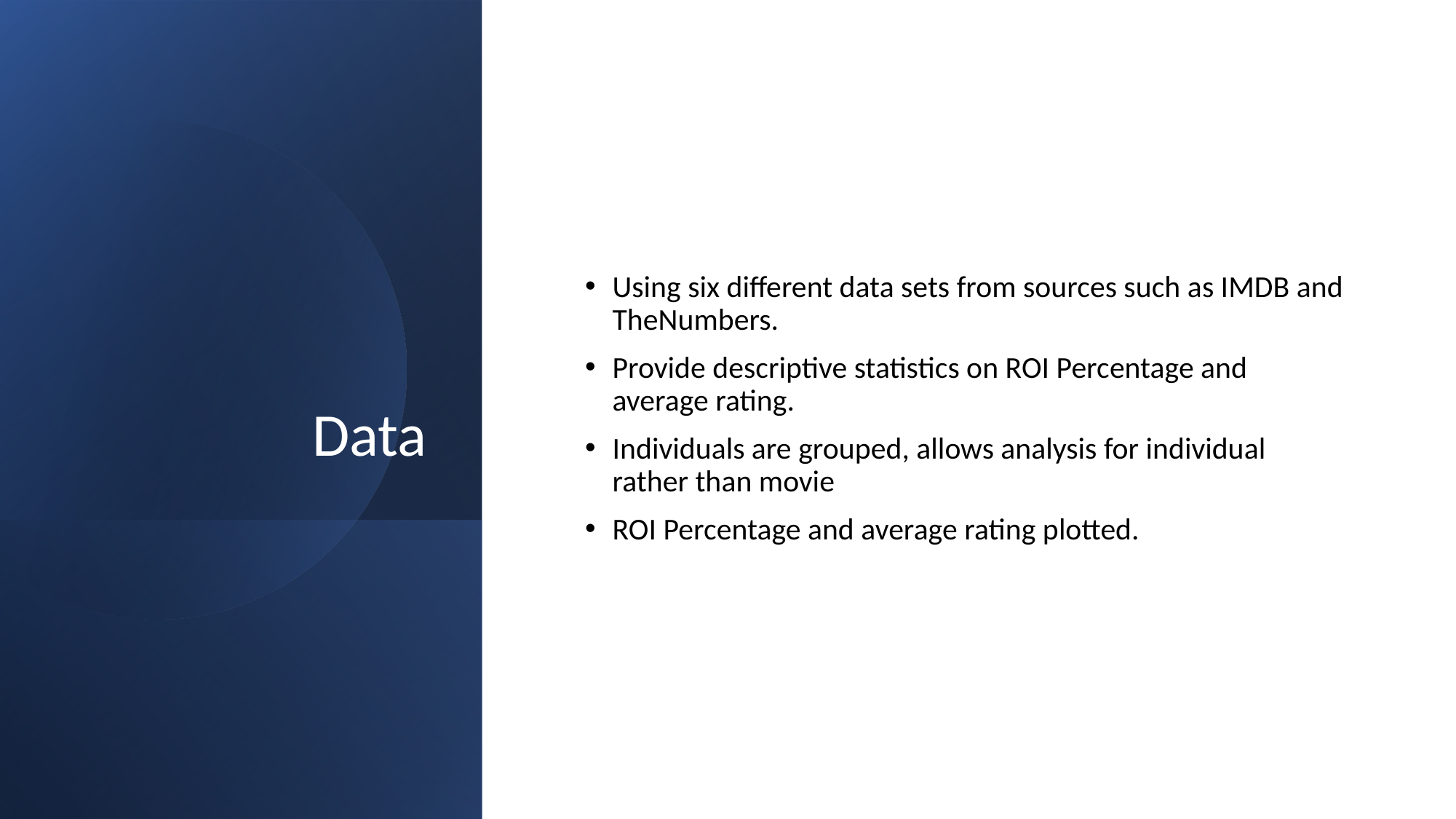

# Data
Using six different data sets from sources such as IMDB and TheNumbers.
Provide descriptive statistics on ROI Percentage and average rating.
Individuals are grouped, allows analysis for individual rather than movie
ROI Percentage and average rating plotted.